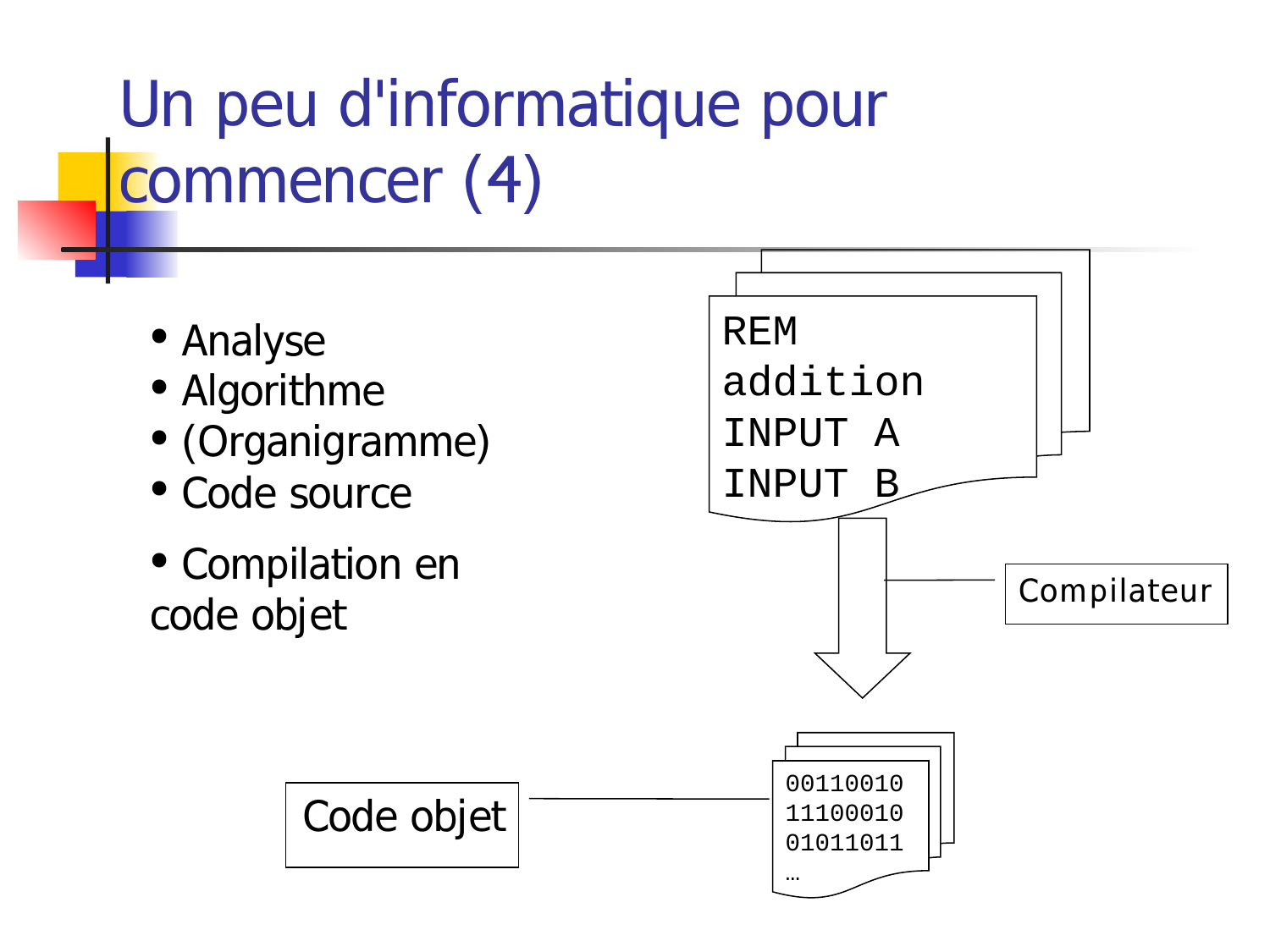

# Un peu d'informatique pour commencer (4)
REM addition
INPUT A
INPUT B
 Analyse
 Algorithme
 (Organigramme)
 Code source
 Compilation en code objet

Compilateur
00110010
11100010
01011011
…
Code objet